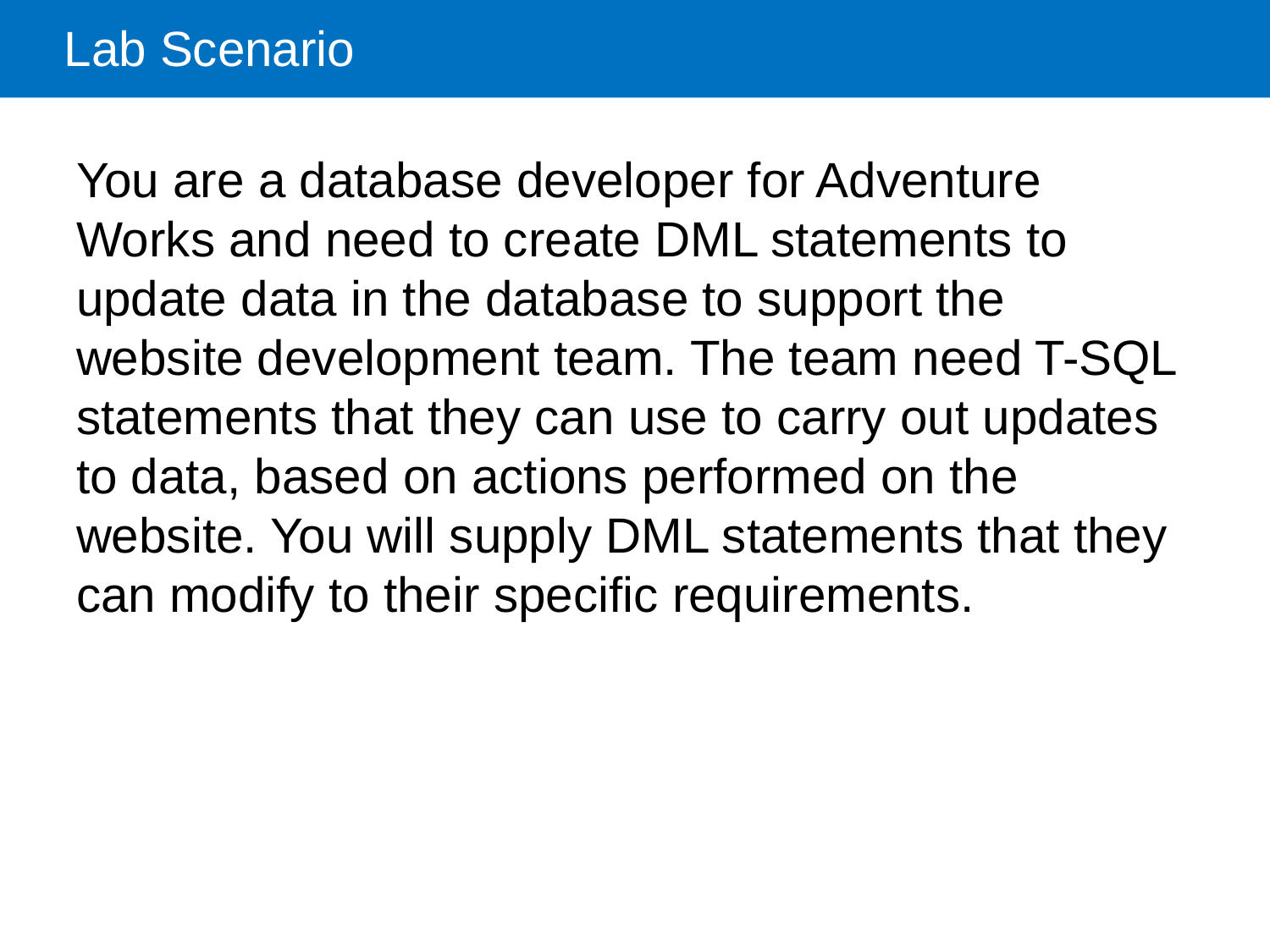

# Lab Scenario
You are a database developer for Adventure Works and need to create DML statements to update data in the database to support the website development team. The team need T-SQL statements that they can use to carry out updates to data, based on actions performed on the website. You will supply DML statements that they can modify to their specific requirements.